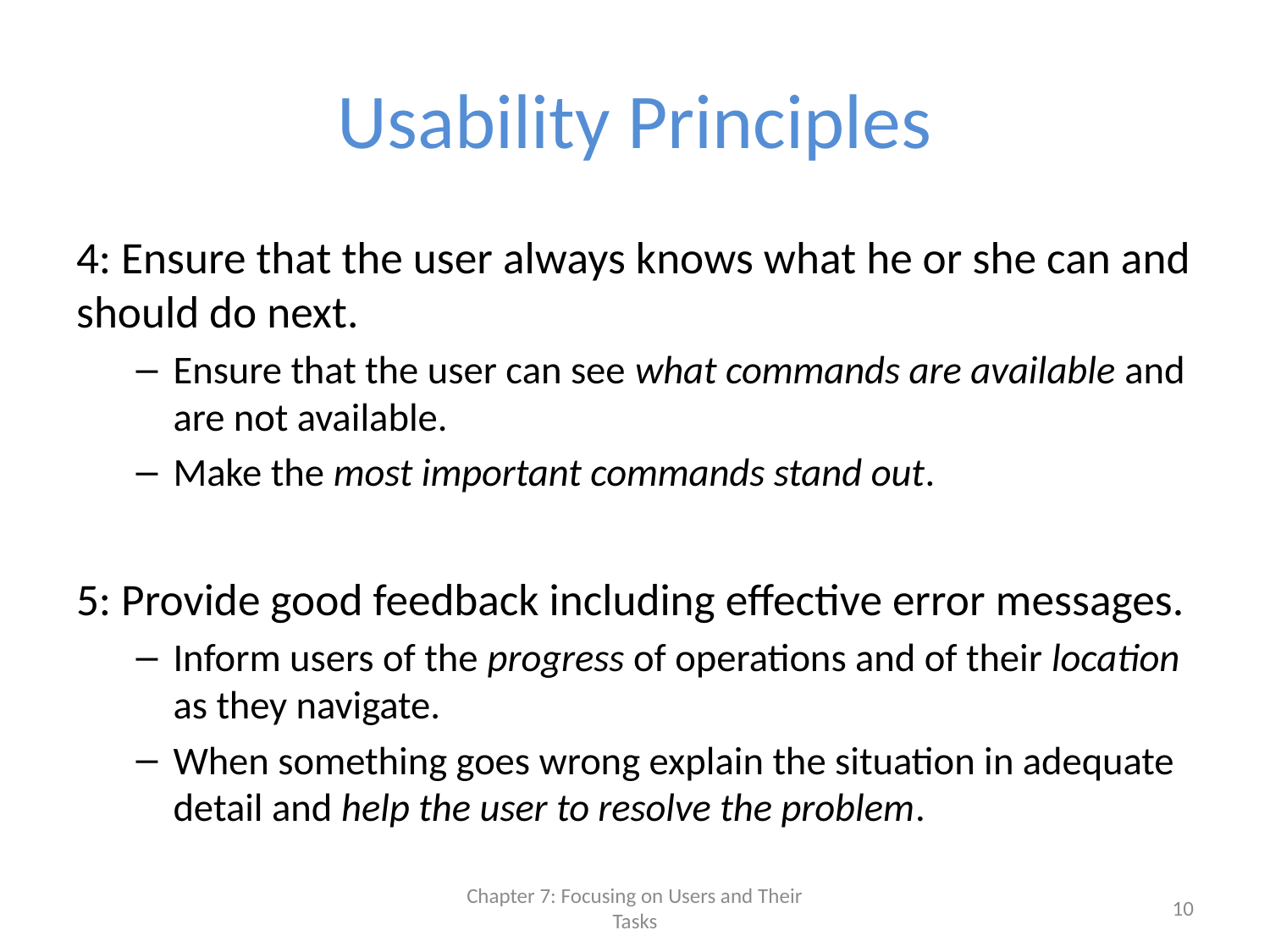

# Usability Principles
4: Ensure that the user always knows what he or she can and should do next.
Ensure that the user can see what commands are available and are not available.
Make the most important commands stand out.

5: Provide good feedback including effective error messages.
Inform users of the progress of operations and of their location as they navigate.
When something goes wrong explain the situation in adequate detail and help the user to resolve the problem.

Chapter 7: Focusing on Users and Their Tasks
10